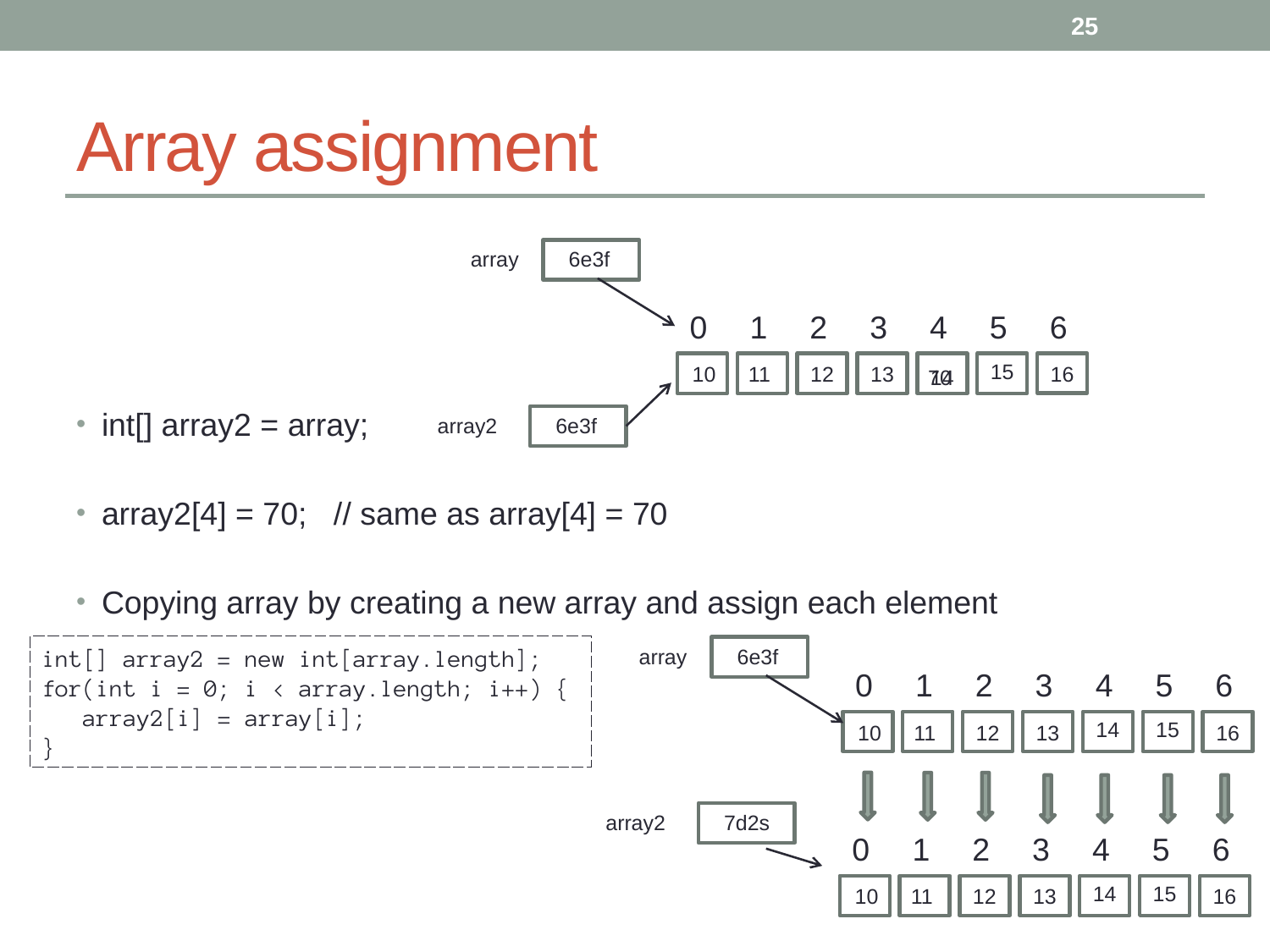

25
# Array assignment

int[] array2 = array;

array2[4] = 70;   // same as array[4] = 70

Copying array by creating a new array and assign each element

6e3f
array

0
1
2
3
4
5
6
15

10
11
12
13
16
70
14
6e3f
array2

int[] array2 = new int[array.length];
for(int i = 0; i < array.length; i++) {
   array2[i] = array[i];
}
6e3f
array

0
1
2
3
4
5
6
14
15

10
11
12
13
16

7d2s
array2

0
1
2
3
4
5
6
14
15

10
11
12
13
16